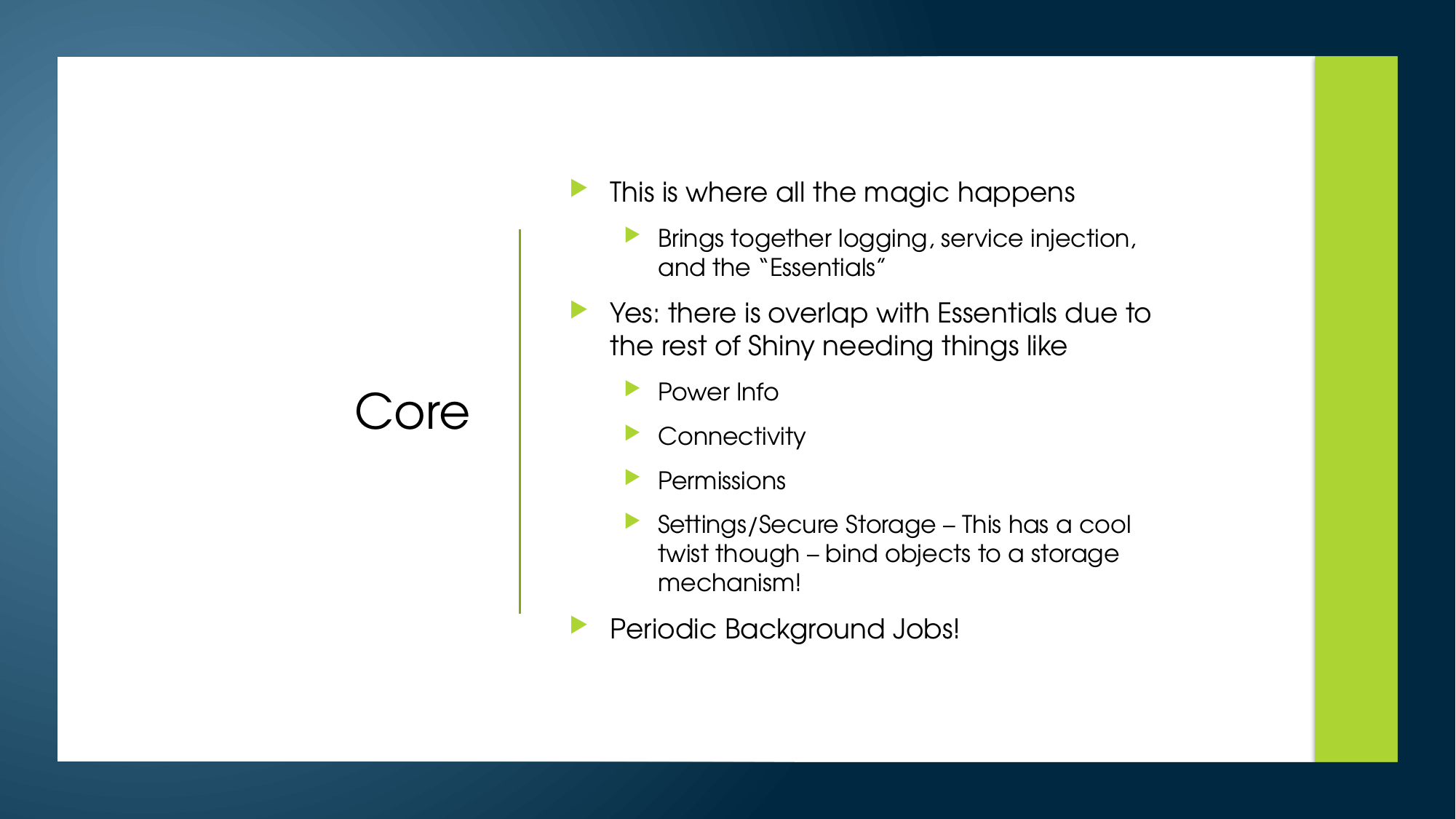

This is where all the magic happens
Brings together logging, service injection, and the “Essentials”
Yes: there is overlap with Essentials due to the rest of Shiny needing things like
Power Info
Connectivity
Permissions
Settings/Secure Storage – This has a cool twist though – bind objects to a storage mechanism!
Periodic Background Jobs!
# Core